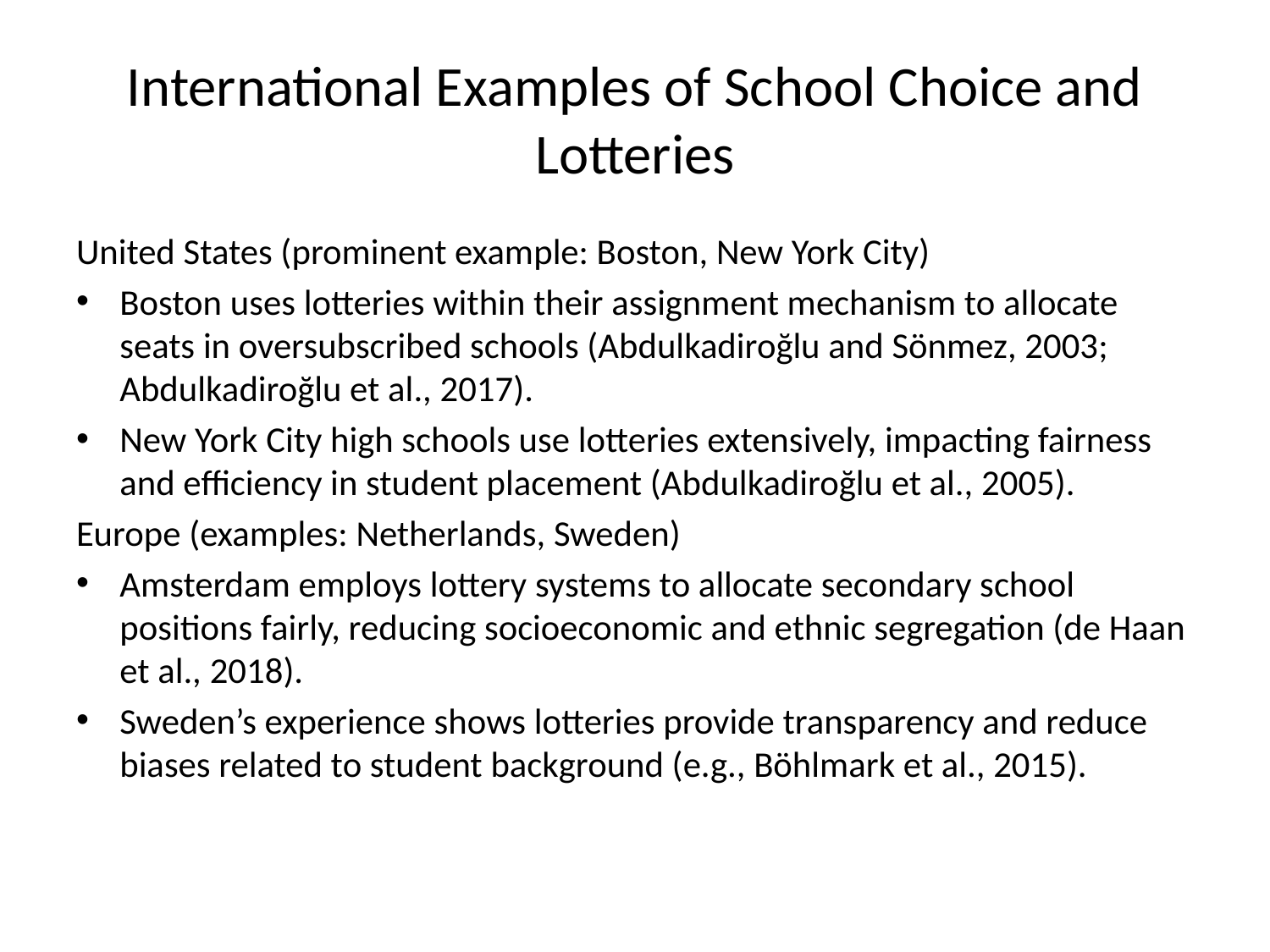

# International Examples of School Choice and Lotteries
United States (prominent example: Boston, New York City)
Boston uses lotteries within their assignment mechanism to allocate seats in oversubscribed schools (Abdulkadiroğlu and Sönmez, 2003; Abdulkadiroğlu et al., 2017).
New York City high schools use lotteries extensively, impacting fairness and efficiency in student placement (Abdulkadiroğlu et al., 2005).
Europe (examples: Netherlands, Sweden)
Amsterdam employs lottery systems to allocate secondary school positions fairly, reducing socioeconomic and ethnic segregation (de Haan et al., 2018).
Sweden’s experience shows lotteries provide transparency and reduce biases related to student background (e.g., Böhlmark et al., 2015).